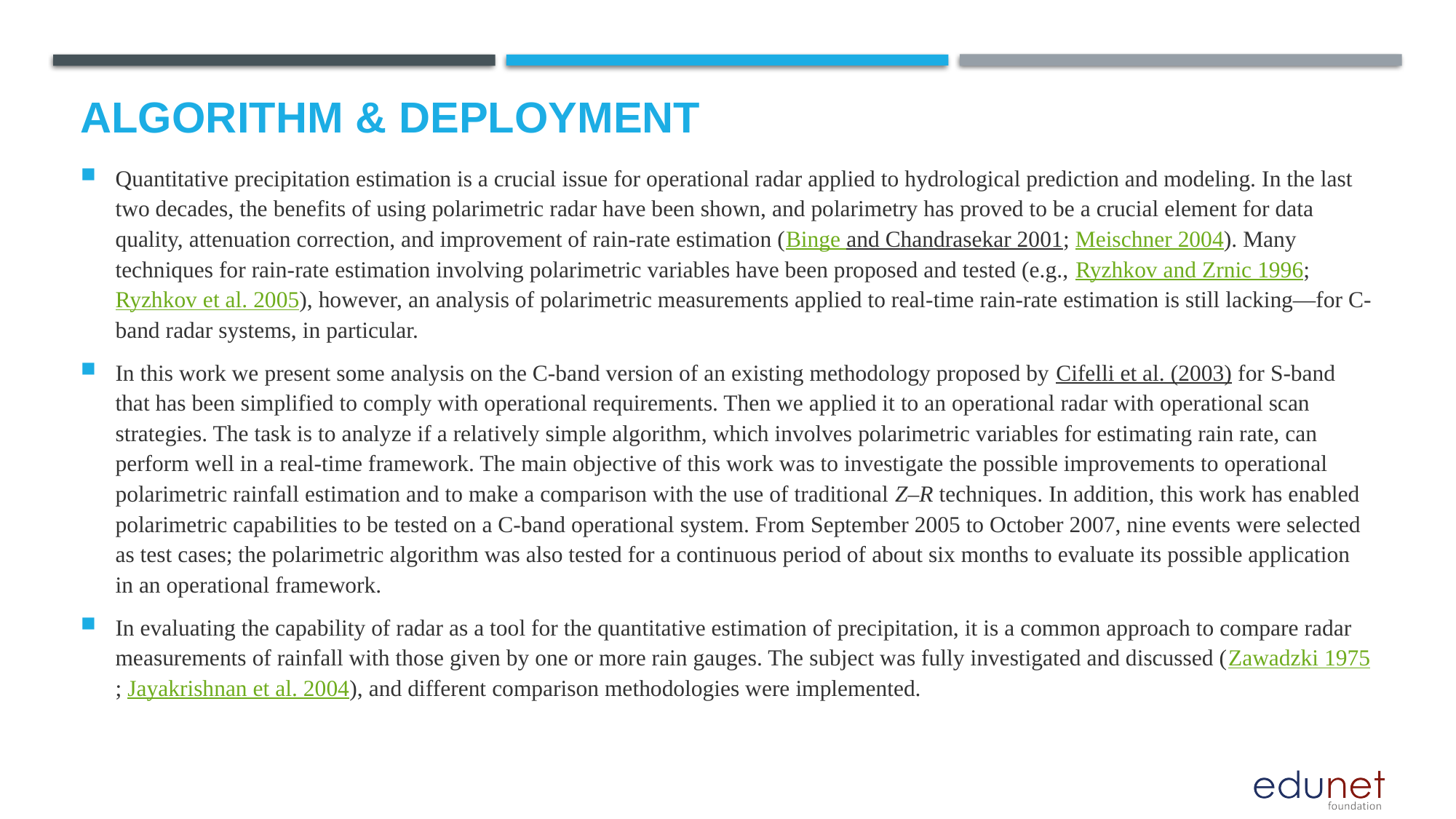

# Algorithm & Deployment
Quantitative precipitation estimation is a crucial issue for operational radar applied to hydrological prediction and modeling. In the last two decades, the benefits of using polarimetric radar have been shown, and polarimetry has proved to be a crucial element for data quality, attenuation correction, and improvement of rain-rate estimation (Binge and Chandrasekar 2001; Meischner 2004). Many techniques for rain-rate estimation involving polarimetric variables have been proposed and tested (e.g., Ryzhkov and Zrnic 1996; Ryzhkov et al. 2005), however, an analysis of polarimetric measurements applied to real-time rain-rate estimation is still lacking—for C-band radar systems, in particular.
In this work we present some analysis on the C-band version of an existing methodology proposed by Cifelli et al. (2003) for S-band that has been simplified to comply with operational requirements. Then we applied it to an operational radar with operational scan strategies. The task is to analyze if a relatively simple algorithm, which involves polarimetric variables for estimating rain rate, can perform well in a real-time framework. The main objective of this work was to investigate the possible improvements to operational polarimetric rainfall estimation and to make a comparison with the use of traditional Z–R techniques. In addition, this work has enabled polarimetric capabilities to be tested on a C-band operational system. From September 2005 to October 2007, nine events were selected as test cases; the polarimetric algorithm was also tested for a continuous period of about six months to evaluate its possible application in an operational framework.
In evaluating the capability of radar as a tool for the quantitative estimation of precipitation, it is a common approach to compare radar measurements of rainfall with those given by one or more rain gauges. The subject was fully investigated and discussed (Zawadzki 1975; Jayakrishnan et al. 2004), and different comparison methodologies were implemented.